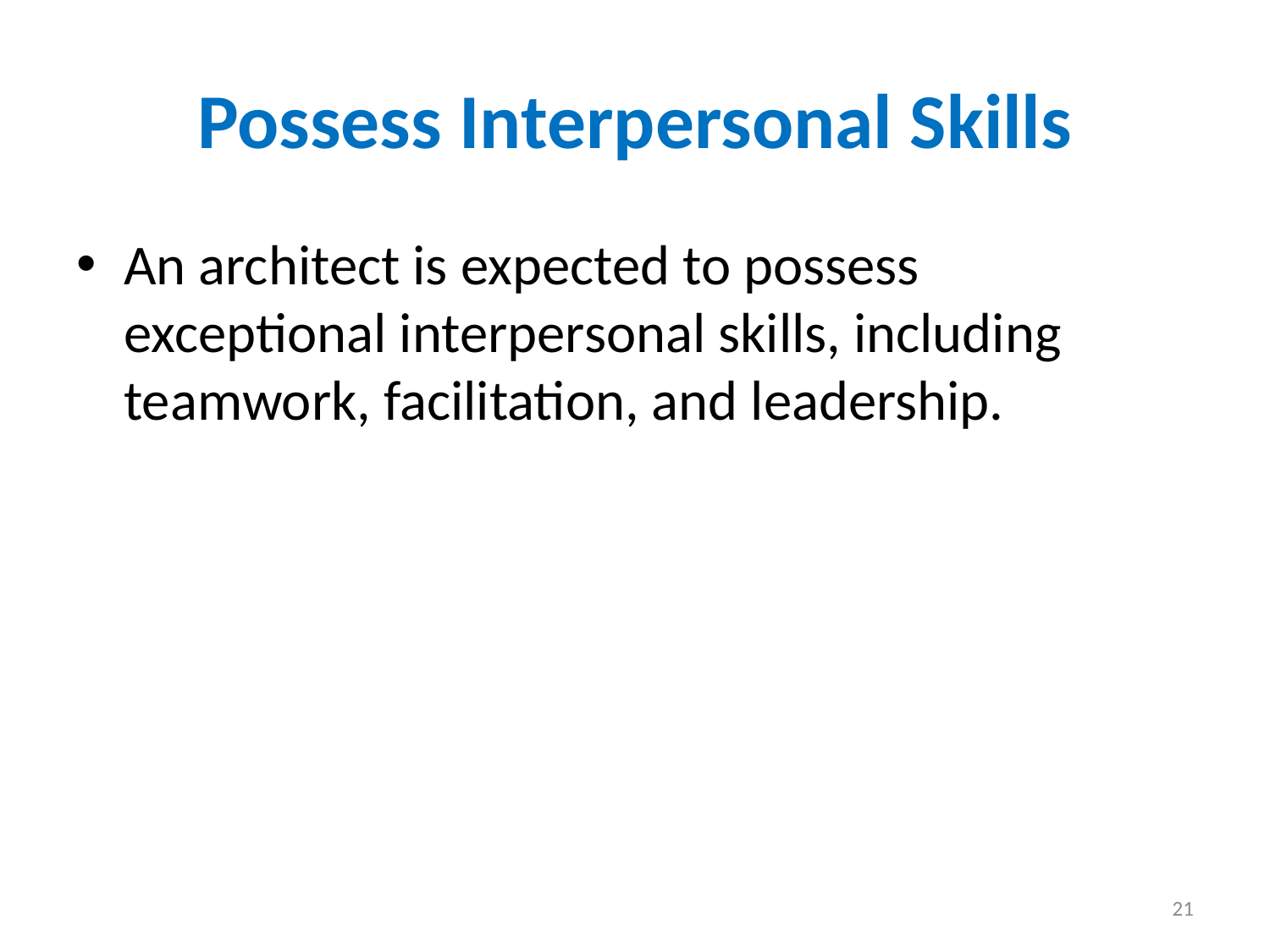

# Possess Interpersonal Skills
An architect is expected to possess exceptional interpersonal skills, including teamwork, facilitation, and leadership.
21